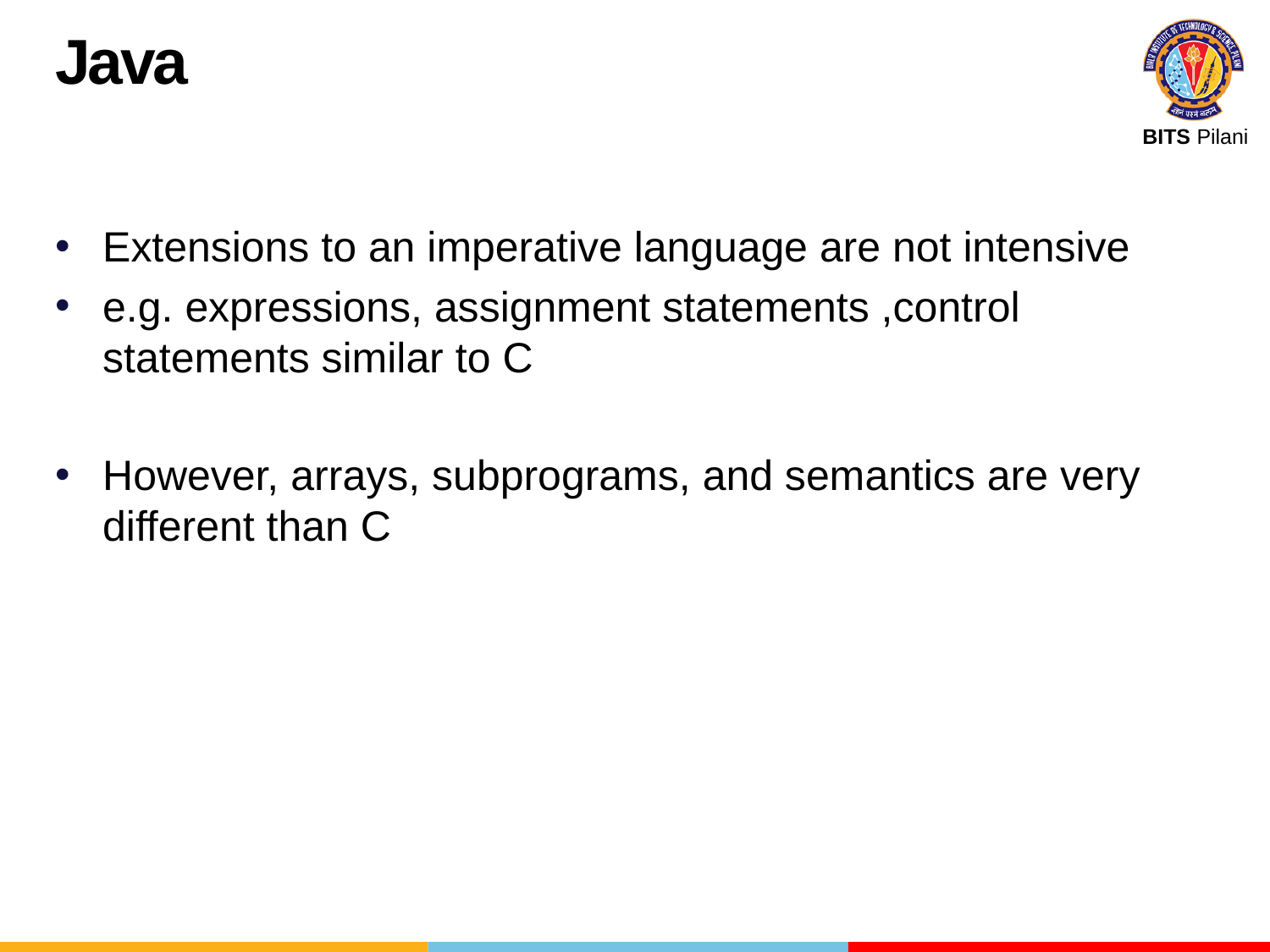

Java
Extensions to an imperative language are not intensive
e.g. expressions, assignment statements ,control statements similar to C

However, arrays, subprograms, and semantics are very different than C